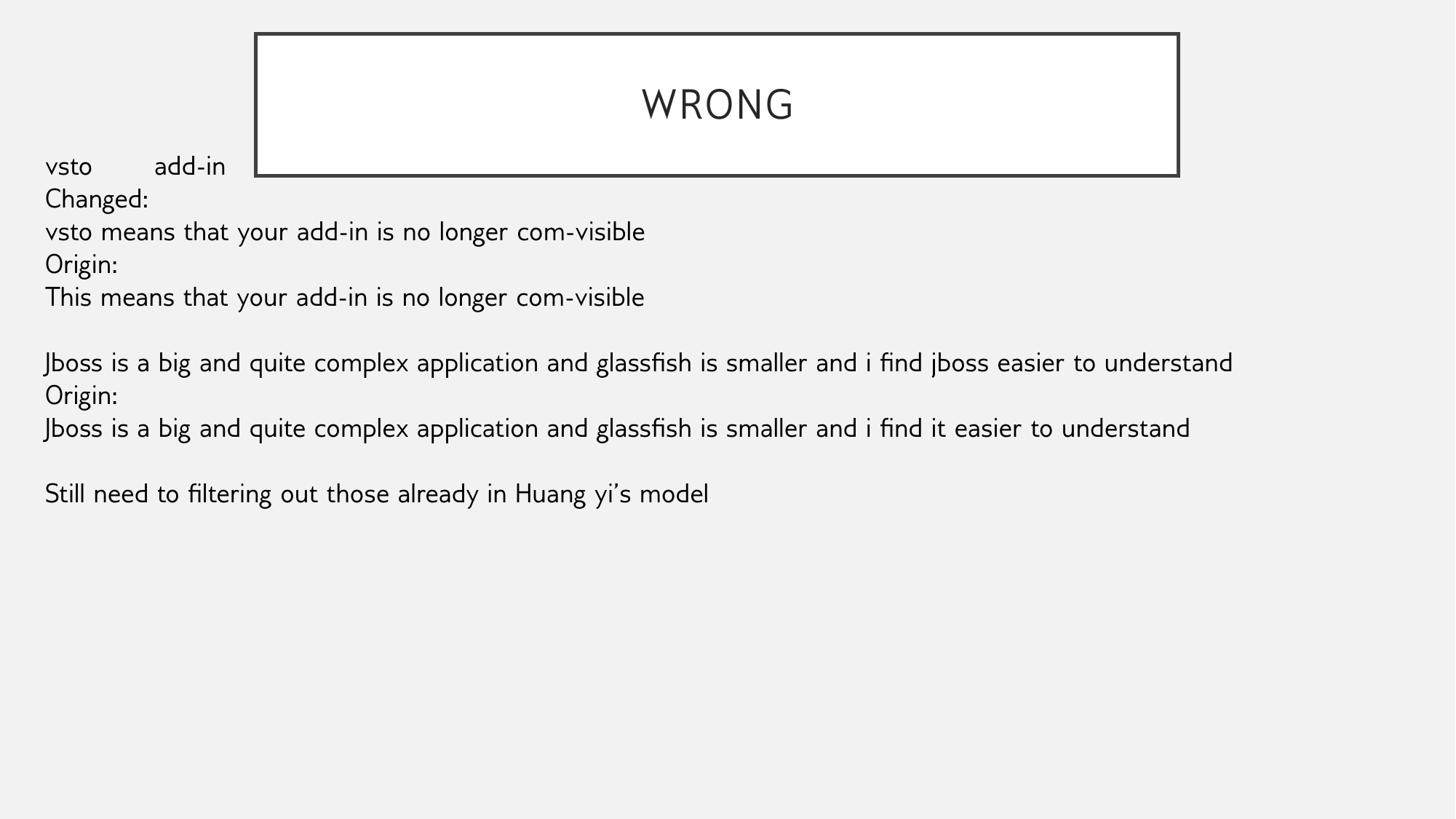

# wrong
vsto	add-in
Changed:
vsto means that your add-in is no longer com-visible
Origin:
This means that your add-in is no longer com-visible

Jboss is a big and quite complex application and glassfish is smaller and i find jboss easier to understand
Origin:
Jboss is a big and quite complex application and glassfish is smaller and i find it easier to understand

Still need to filtering out those already in Huang yi’s model